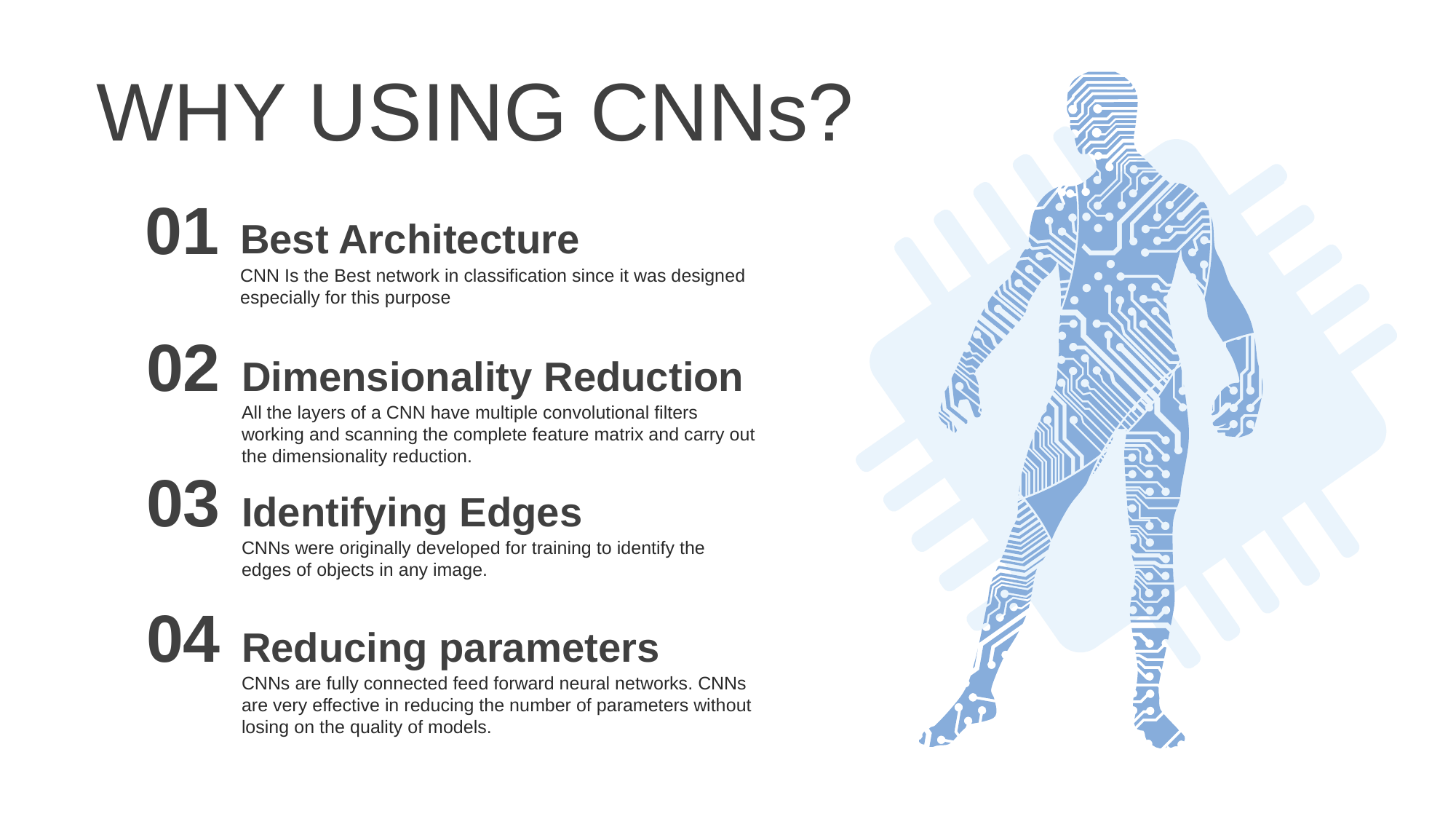

WHY USING CNNs?

01
Best Architecture
CNN Is the Best network in classification since it was designed especially for this purpose
02
Dimensionality Reduction
All the layers of a CNN have multiple convolutional filters working and scanning the complete feature matrix and carry out the dimensionality reduction.
03
Identifying Edges
CNNs were originally developed for training to identify the edges of objects in any image.
04
Reducing parameters
CNNs are fully connected feed forward neural networks. CNNs are very effective in reducing the number of parameters without losing on the quality of models.